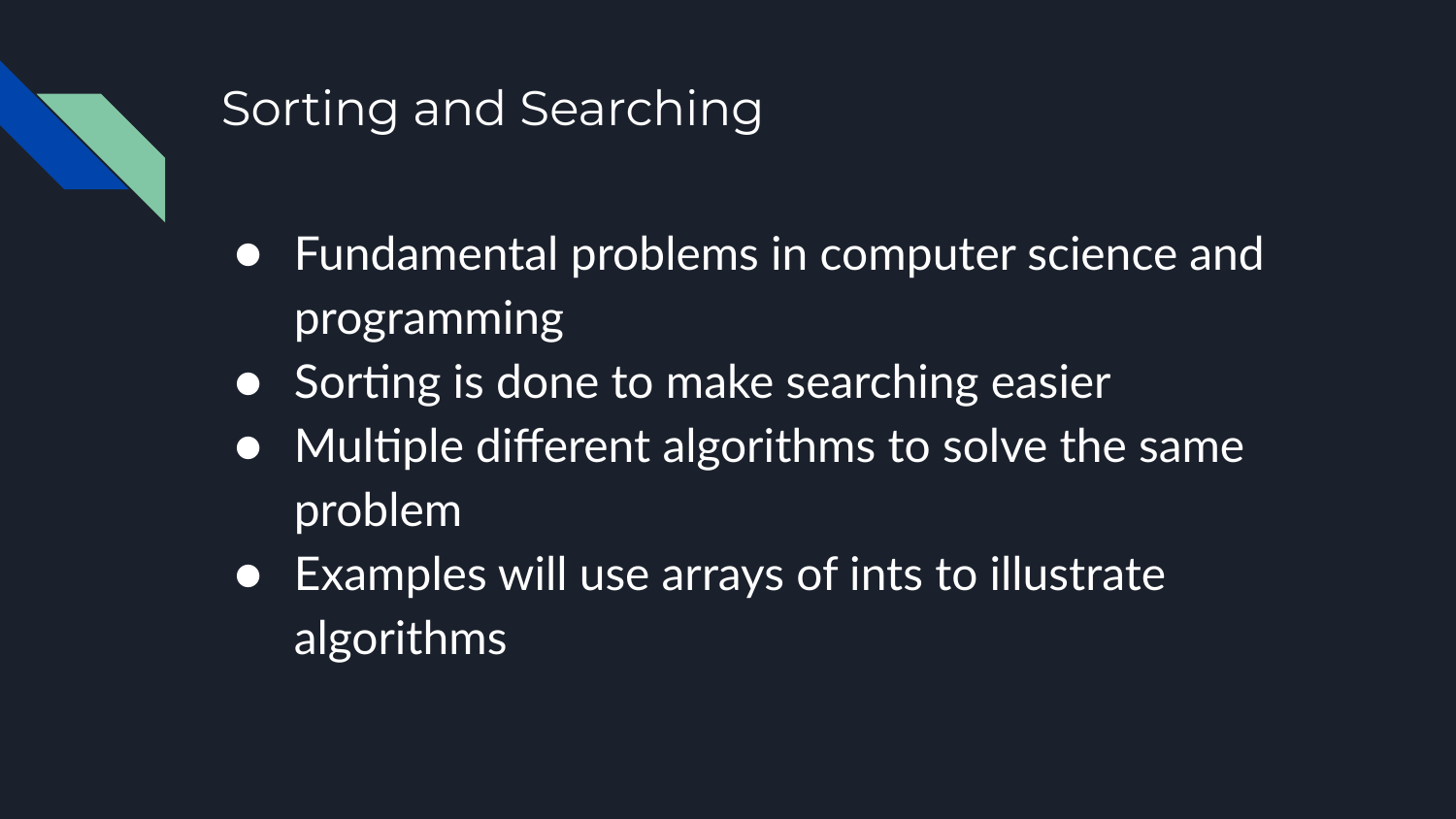

# Sorting and Searching
Fundamental problems in computer science and programming
Sorting is done to make searching easier
Multiple different algorithms to solve the same problem
Examples will use arrays of ints to illustrate algorithms